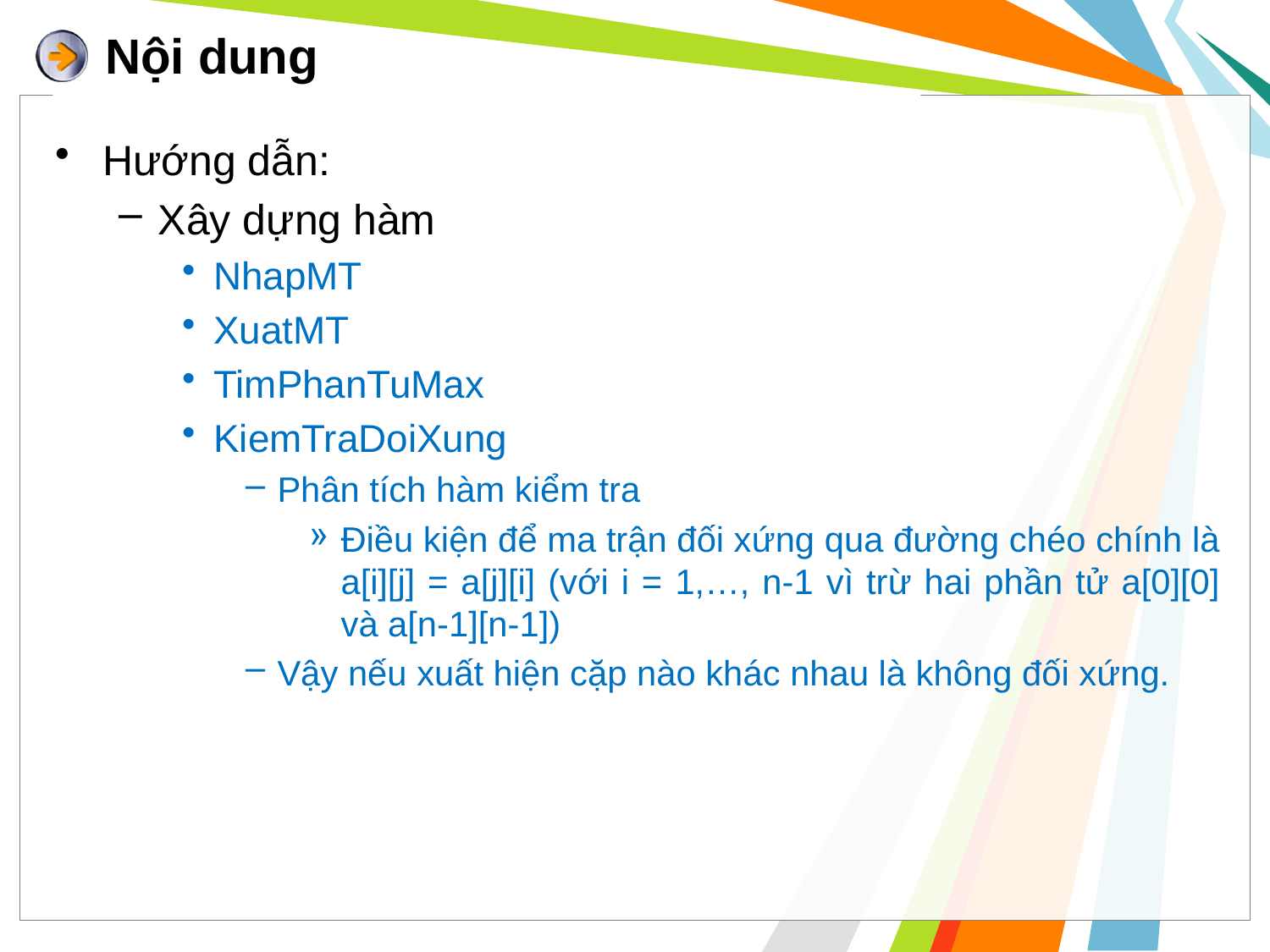

# Nội dung
Hướng dẫn:
Xây dựng hàm
NhapMT
XuatMT
TimPhanTuMax
KiemTraDoiXung
Phân tích hàm kiểm tra
Điều kiện để ma trận đối xứng qua đường chéo chính là a[i][j] = a[j][i] (với i = 1,…, n-1 vì trừ hai phần tử a[0][0] và a[n-1][n-1])
Vậy nếu xuất hiện cặp nào khác nhau là không đối xứng.